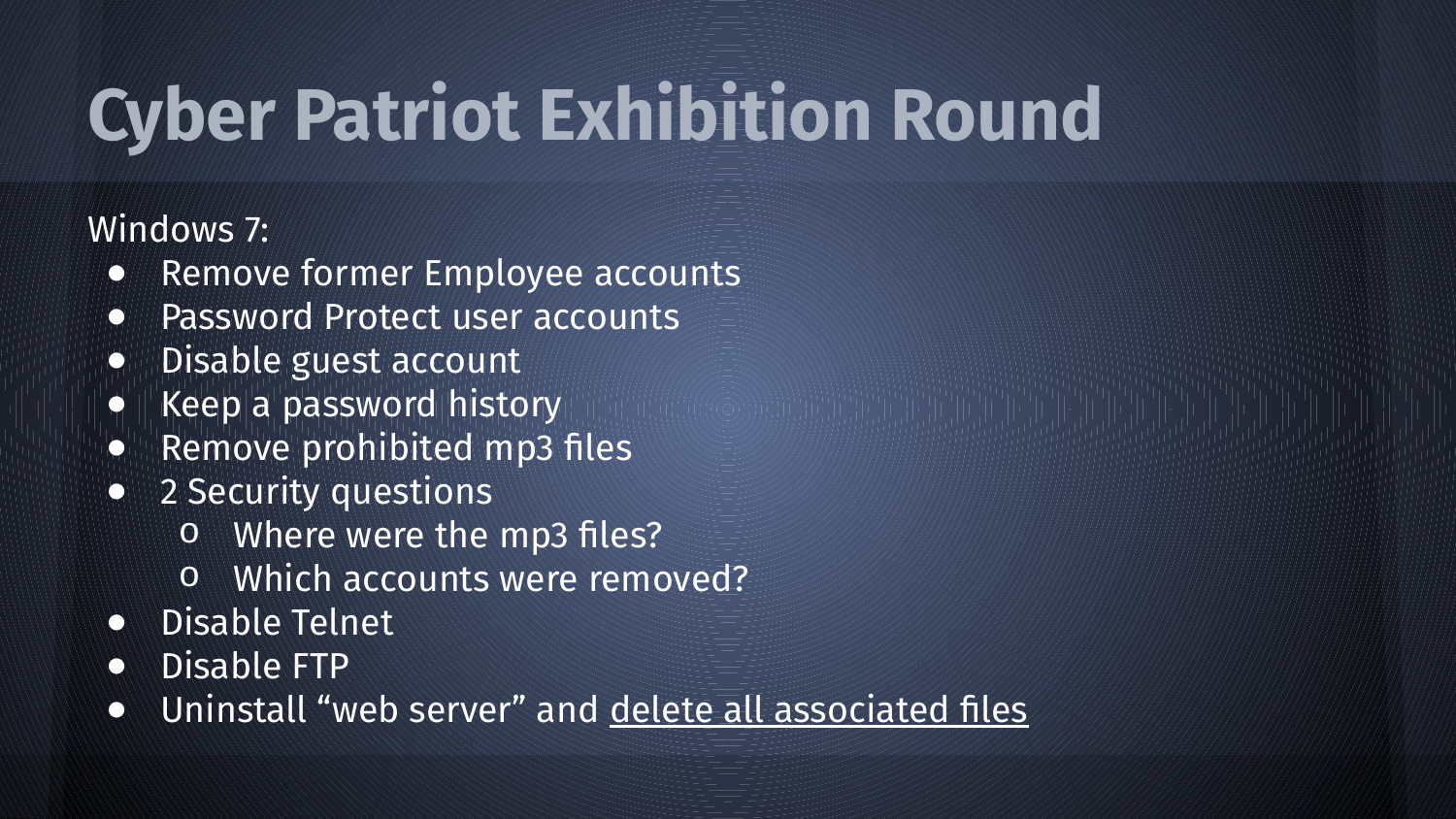

# Cyber Patriot Exhibition Round
Windows 7:
Remove former Employee accounts
Password Protect user accounts
Disable guest account
Keep a password history
Remove prohibited mp3 files
2 Security questions
Where were the mp3 files?
Which accounts were removed?
Disable Telnet
Disable FTP
Uninstall “web server” and delete all associated files